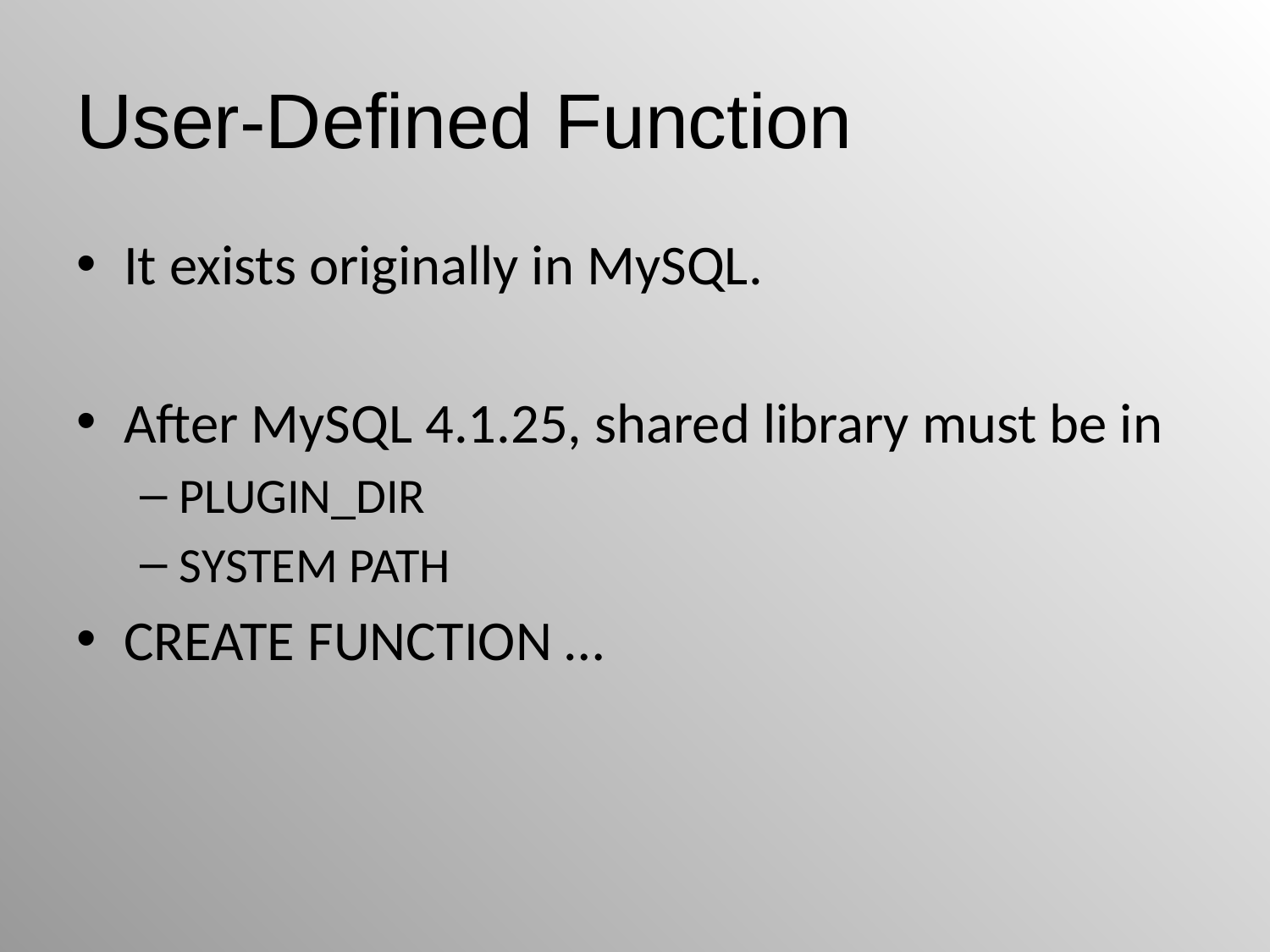

# User-Defined Function
It exists originally in MySQL.

After MySQL 4.1.25, shared library must be in
PLUGIN_DIR
SYSTEM PATH
CREATE FUNCTION …